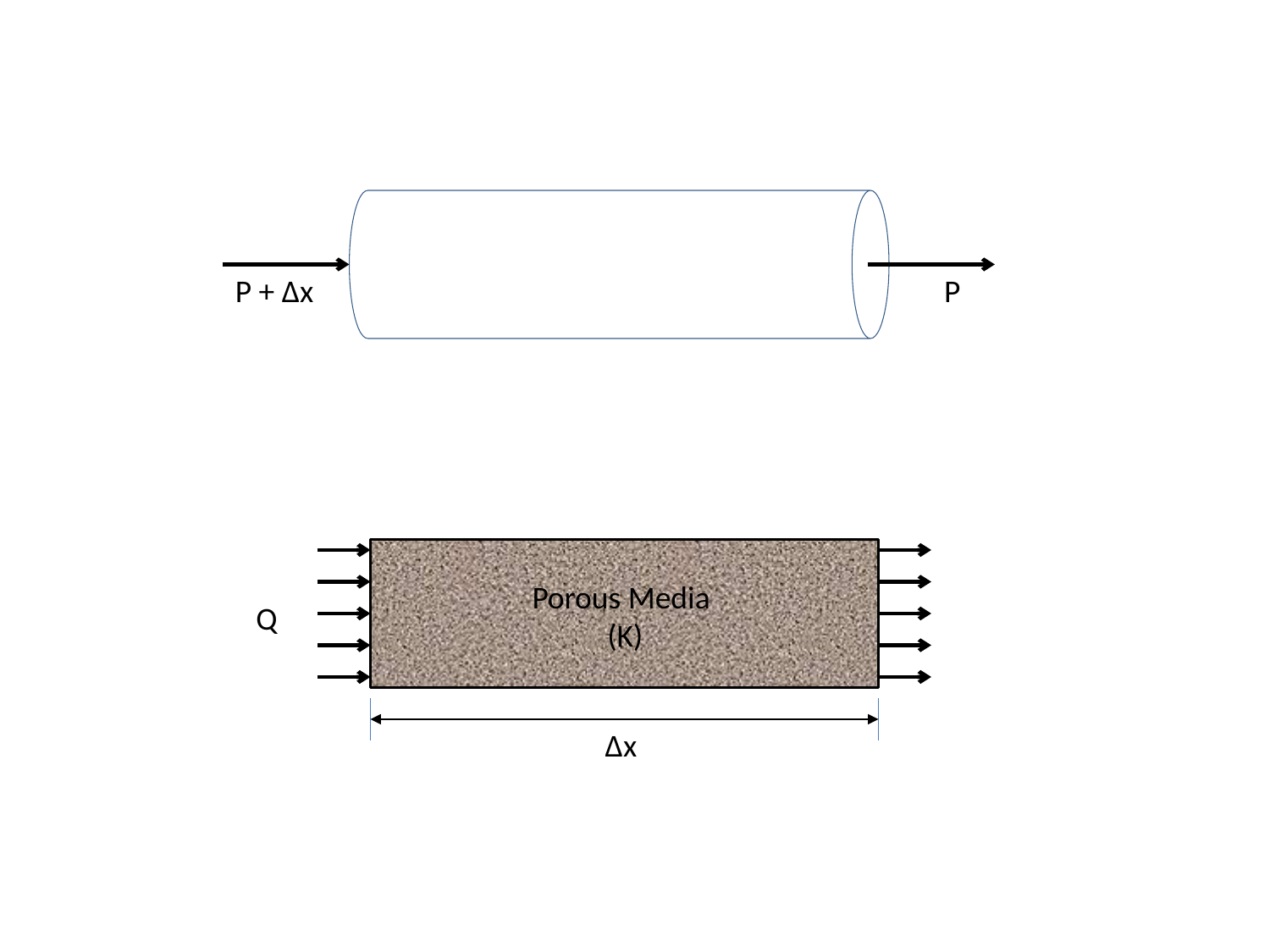

P + Δx
P

Porous Media
(K)
Q
Δx